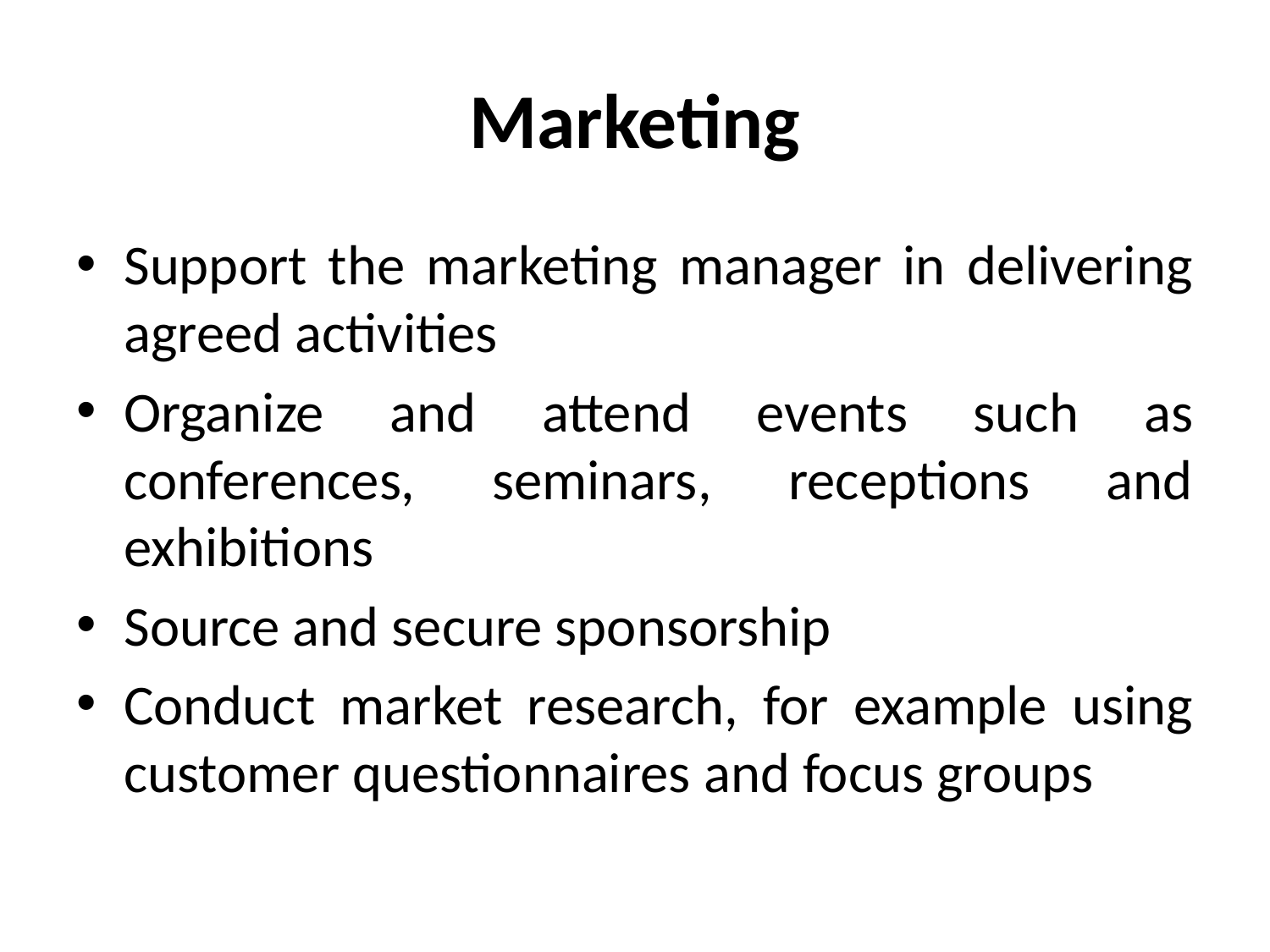

# Marketing
Support the marketing manager in delivering agreed activities
Organize and attend events such as conferences, seminars, receptions and exhibitions
Source and secure sponsorship
Conduct market research, for example using customer questionnaires and focus groups